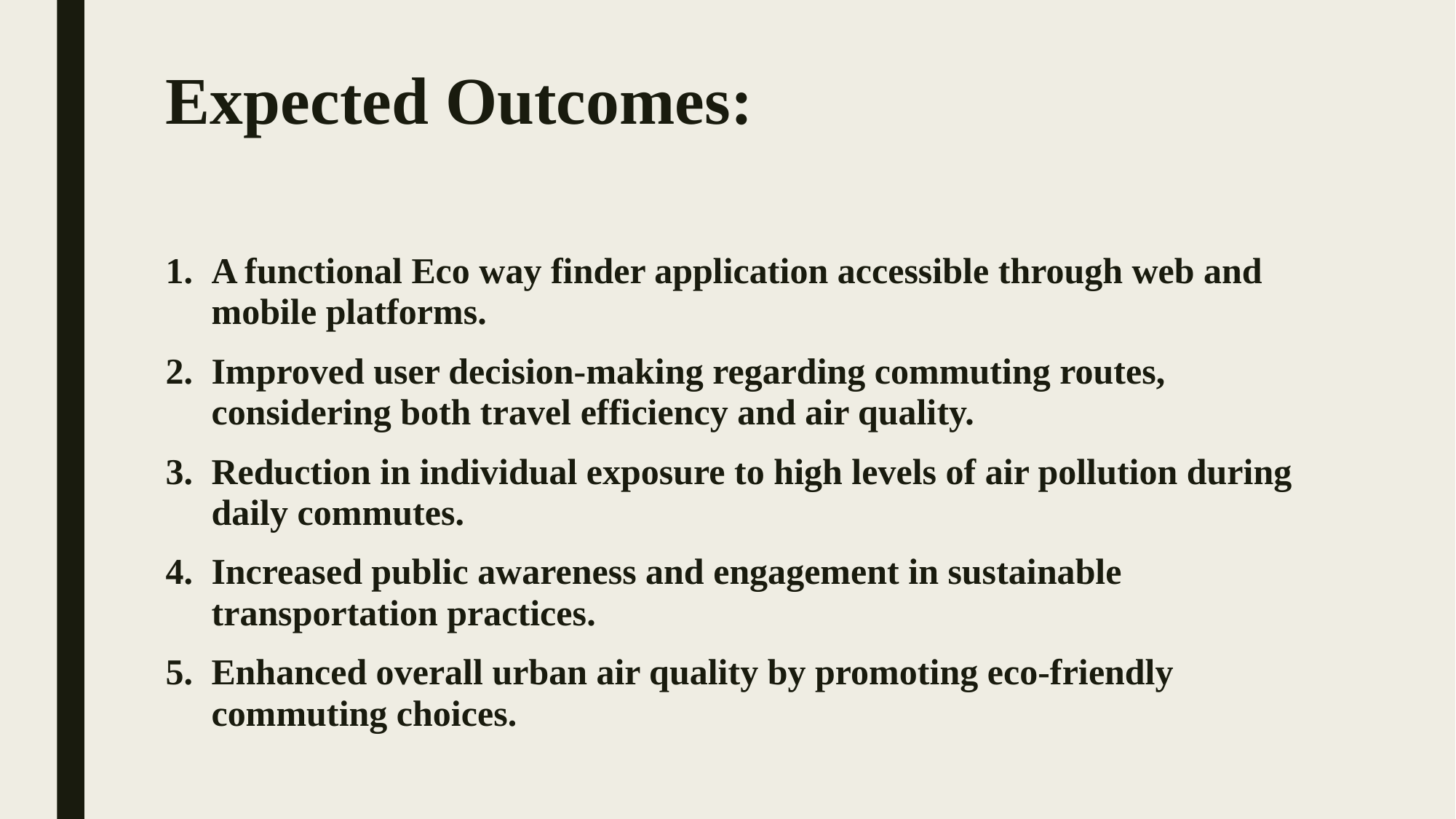

Expected Outcomes:

A functional Eco way finder application accessible through web and mobile platforms.
Improved user decision-making regarding commuting routes, considering both travel efficiency and air quality.
Reduction in individual exposure to high levels of air pollution during daily commutes.
Increased public awareness and engagement in sustainable transportation practices.
Enhanced overall urban air quality by promoting eco-friendly commuting choices.